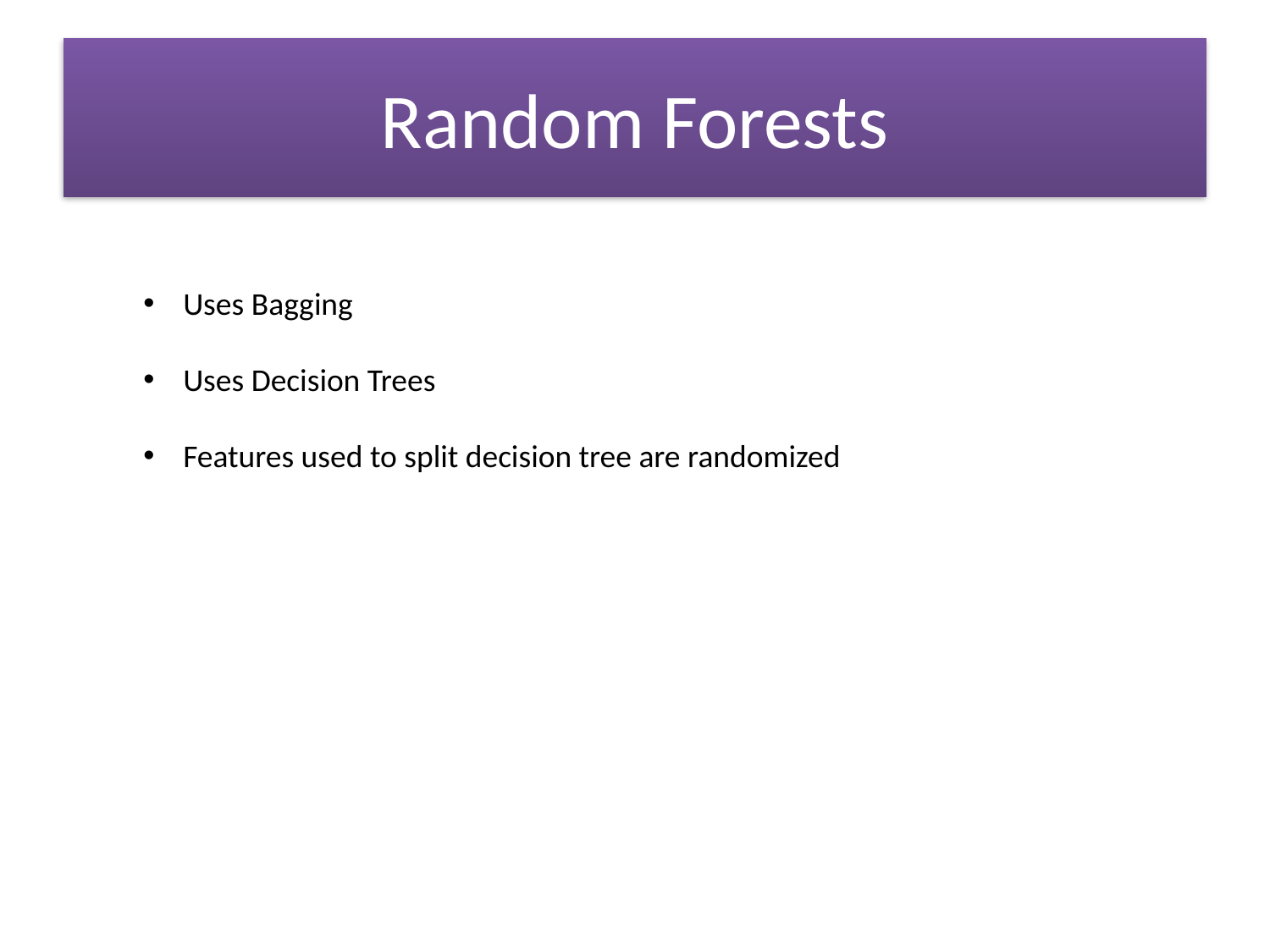

# Random Forests
Uses Bagging

Uses Decision Trees

Features used to split decision tree are randomized